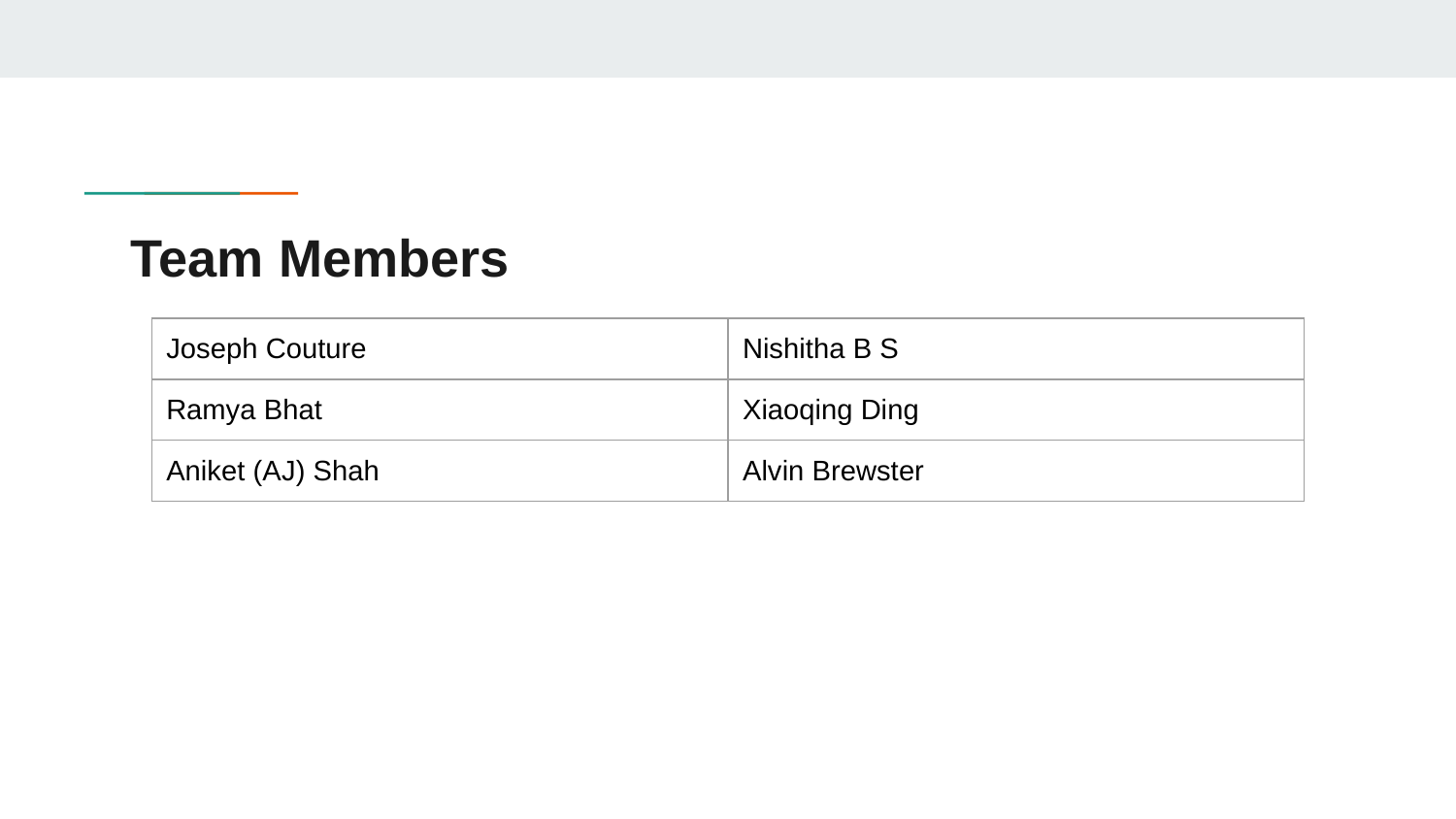

# Team Members
| Joseph Couture | Nishitha B S |
| --- | --- |
| Ramya Bhat | Xiaoqing Ding |
| Aniket (AJ) Shah | Alvin Brewster |